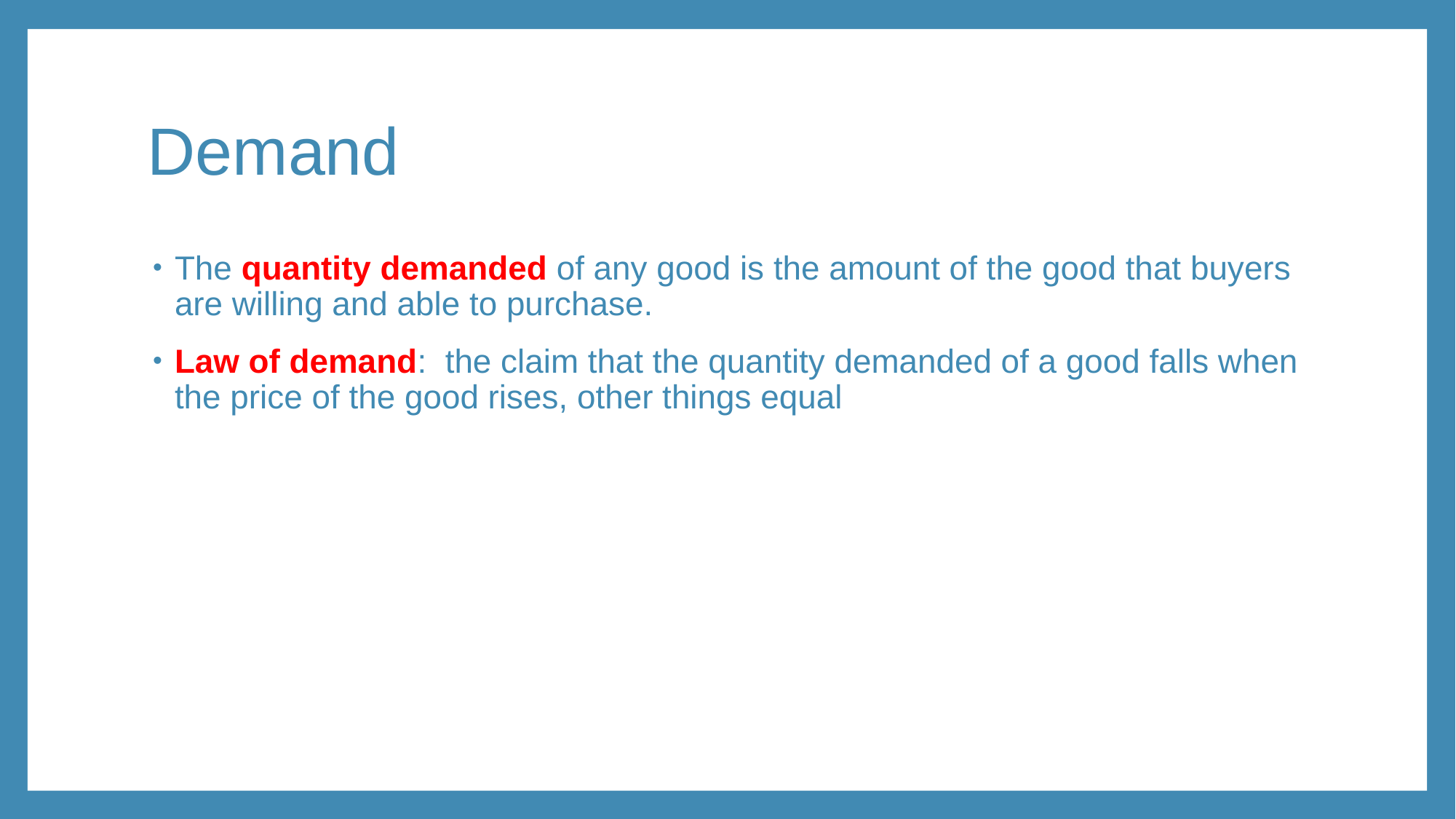

Demand
The quantity demanded of any good is the amount of the good that buyers are willing and able to purchase.
Law of demand:  the claim that the quantity demanded of a good falls when the price of the good rises, other things equal
0